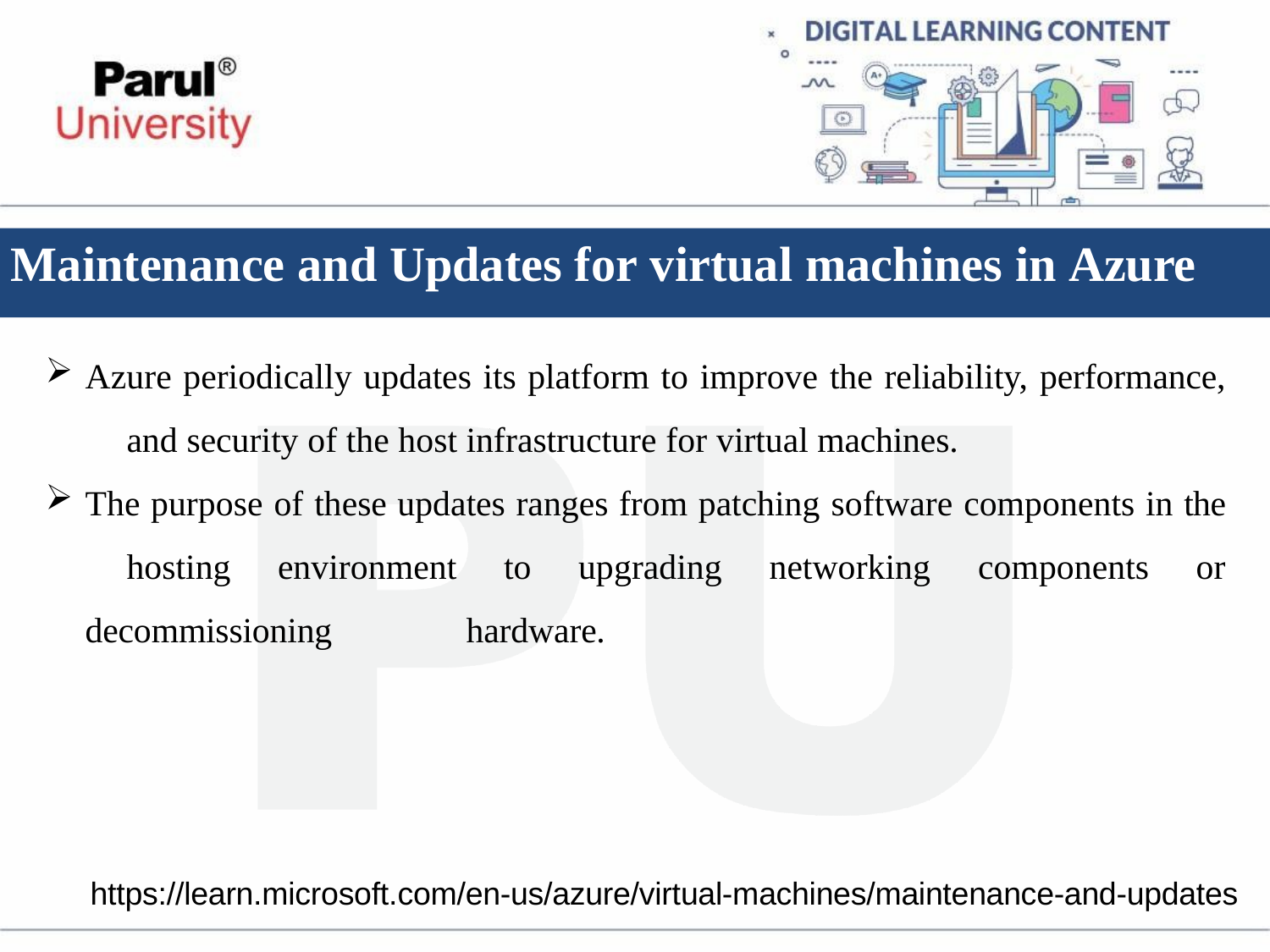

# Maintenance and Updates for virtual machines in Azure
Azure periodically updates its platform to improve the reliability, performance, 	and security of the host infrastructure for virtual machines.
The purpose of these updates ranges from patching software components in the 	hosting environment to upgrading networking components or decommissioning 	hardware.
https://learn.microsoft.com/en-us/azure/virtual-machines/maintenance-and-updates